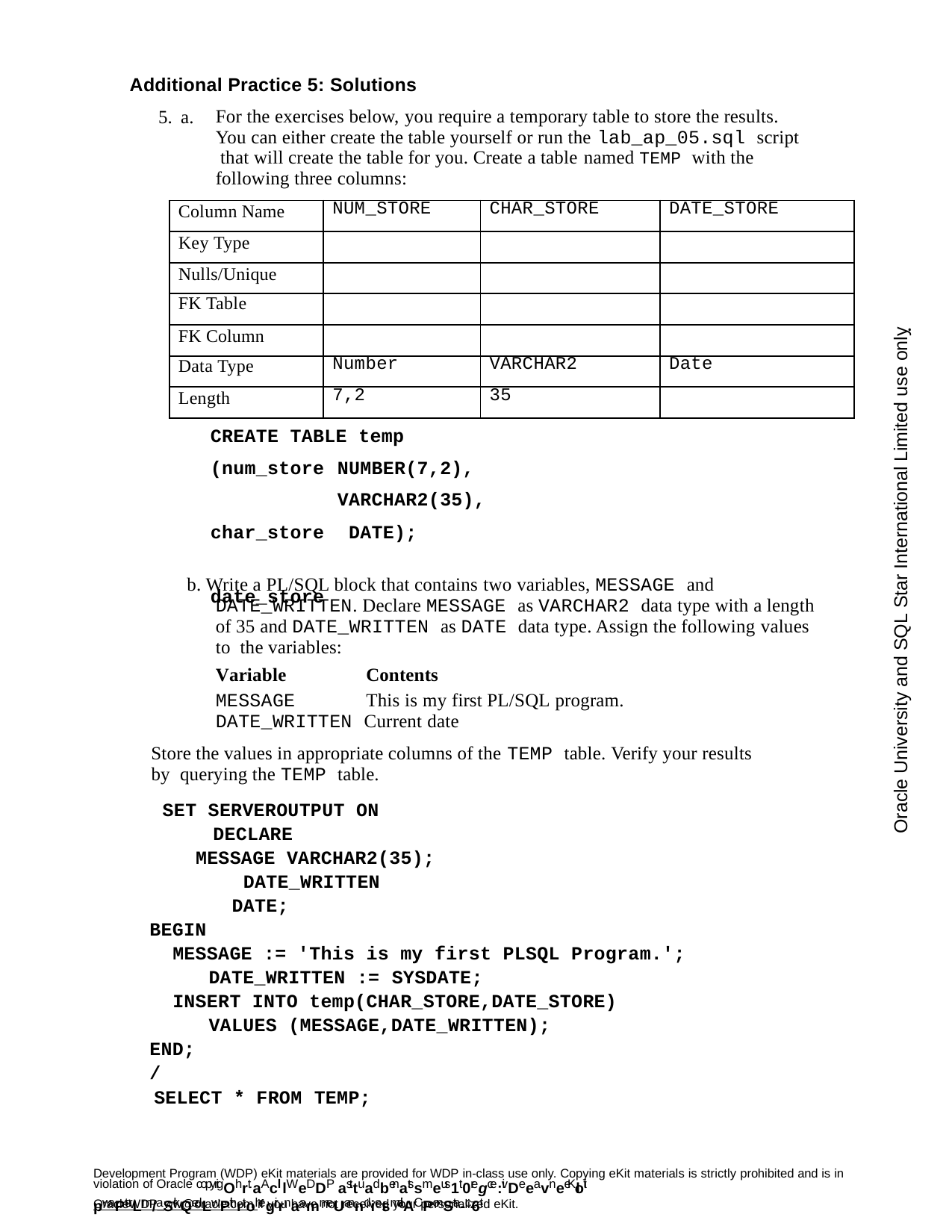

Additional Practice 5: Solutions
5. a.
For the exercises below, you require a temporary table to store the results.  You can either create the table yourself or run the lab_ap_05.sql script  that will create the table for you. Create a table named TEMP with the  following three columns:
| Column Name | NUM\_STORE | CHAR\_STORE | DATE\_STORE |
| --- | --- | --- | --- |
| Key Type |  |  |  |
| Nulls/Unique |  |  |  |
| FK Table |  |  |  |
| FK Column |  |  |  |
| Data Type | Number | VARCHAR2 | Date |
| Length | 7,2 | 35 |  |
Oracle University and SQL Star International Limited use onlyฺ
CREATE TABLE temp
(num_store  char_store  date_store
NUMBER(7,2),  VARCHAR2(35),  DATE);
b. Write a PL/SQL block that contains two variables, MESSAGE and  DATE_WRITTEN. Declare MESSAGE as VARCHAR2 data type with a length  of 35 and DATE_WRITTEN as DATE data type. Assign the following values to  the variables:
Contents
This is my first PL/SQL program.
Variable
MESSAGE
DATE_WRITTEN Current date
Store the values in appropriate columns of the TEMP table. Verify your results by  querying the TEMP table.
SET SERVEROUTPUT ON  DECLARE
MESSAGE VARCHAR2(35);  DATE_WRITTEN DATE;
BEGIN
MESSAGE := 'This is my first PLSQL Program.';  DATE_WRITTEN := SYSDATE;
INSERT INTO temp(CHAR_STORE,DATE_STORE)  VALUES (MESSAGE,DATE_WRITTEN);
END;
/
SELECT * FROM TEMP;
Development Program (WDP) eKit materials are provided for WDP in-class use only. Copying eKit materials is strictly prohibited and is in
violation of Oracle copyrigOhrt.aAcll lWeDDP asttuadbenatssmeus1t0regce:ivDeeavn eeKloit pwaPterLm/aSrkQedLwPithrtohegirrnaammeUanndietsmail.ACPonSta-c6t
OracleWDP_ww@oracle.com if you have not received your personalized eKit.